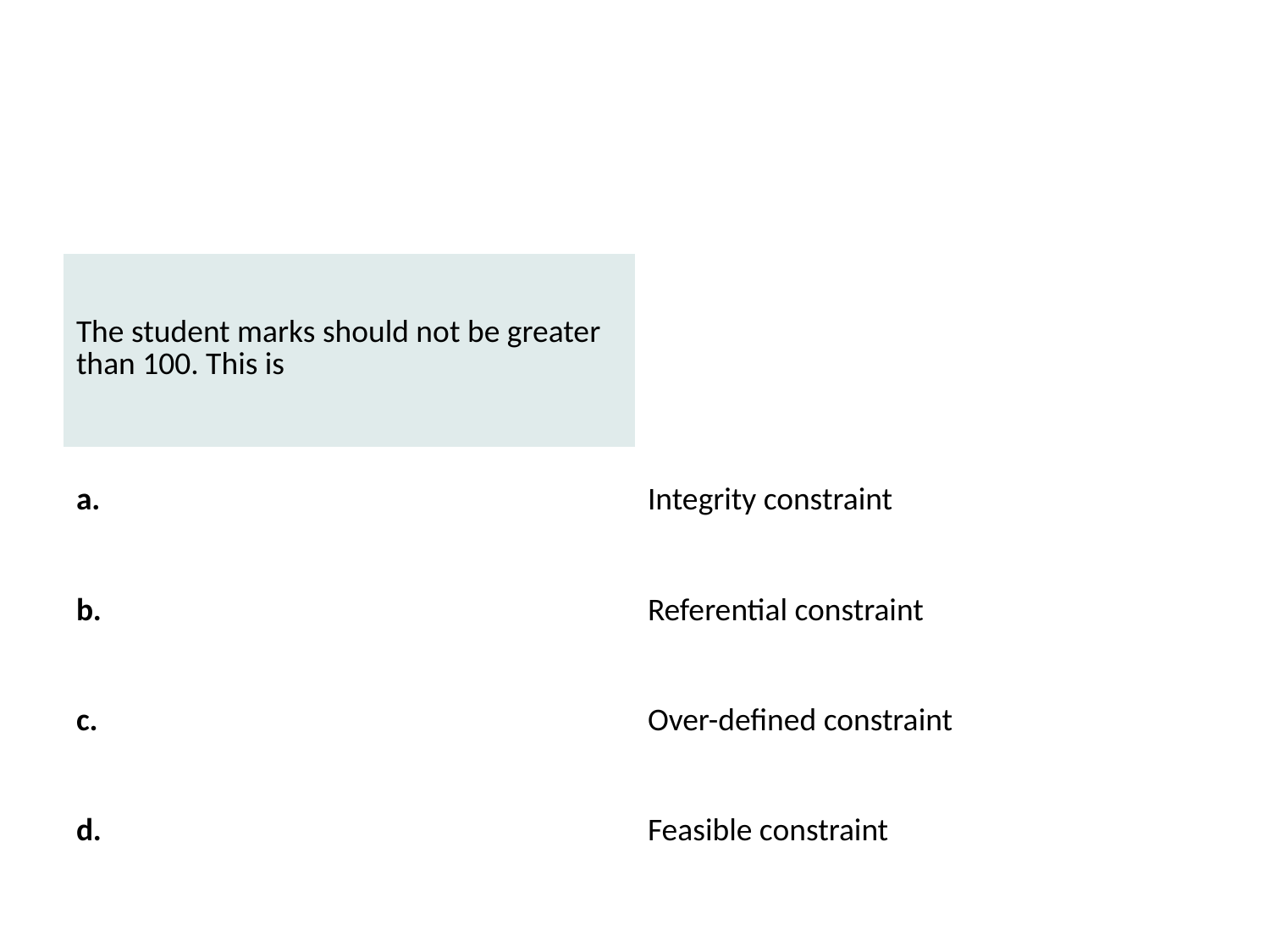

#
| The student marks should not be greater than 100. This is |  |
| --- | --- |
| a. | Integrity constraint |
| b. | Referential constraint |
| c. | Over-defined constraint |
| d. | Feasible constraint |